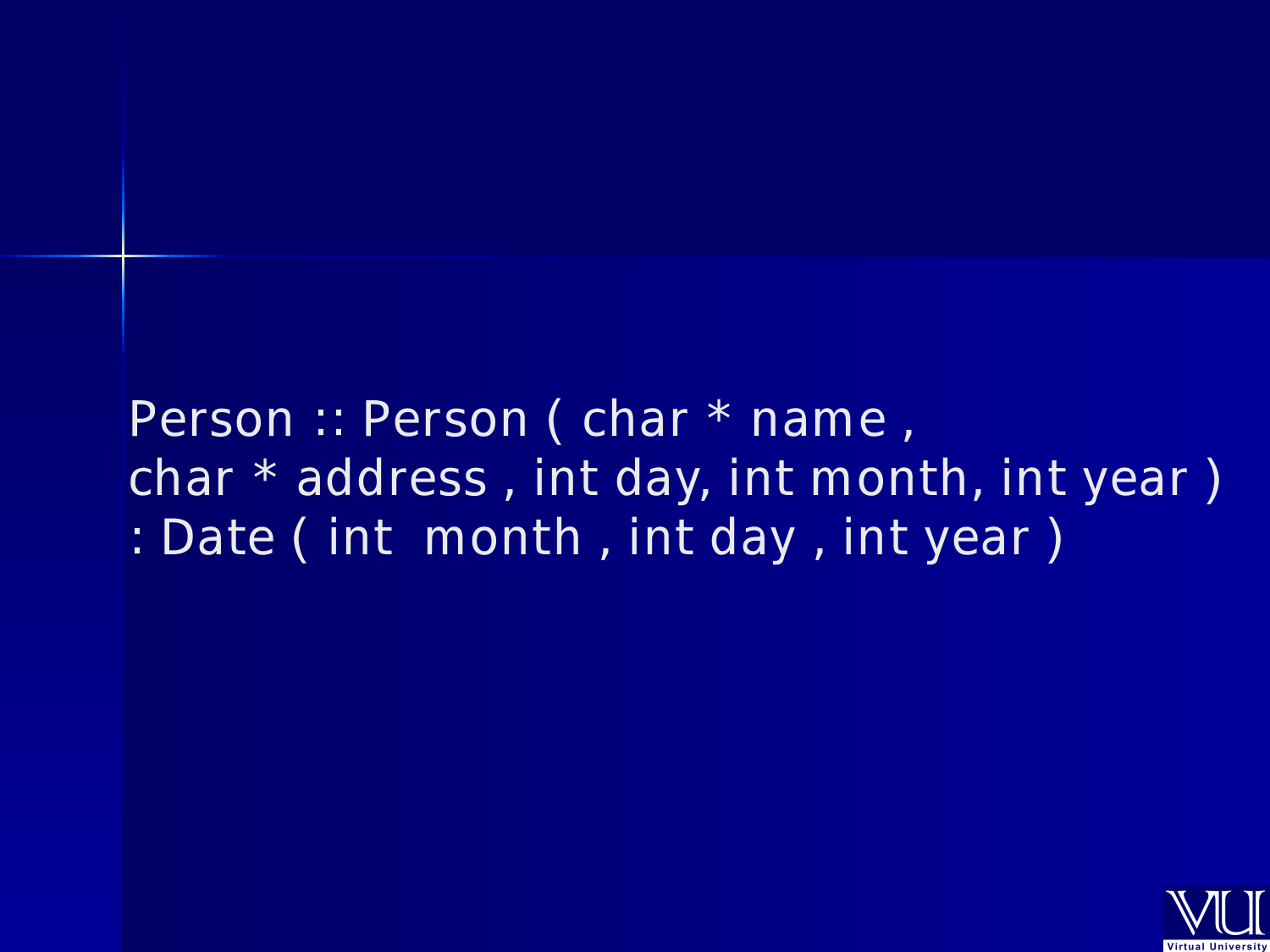

# Person :: Person ( char * name , char * address , int day, int month, int year ) : Date ( int  month , int day , int year )